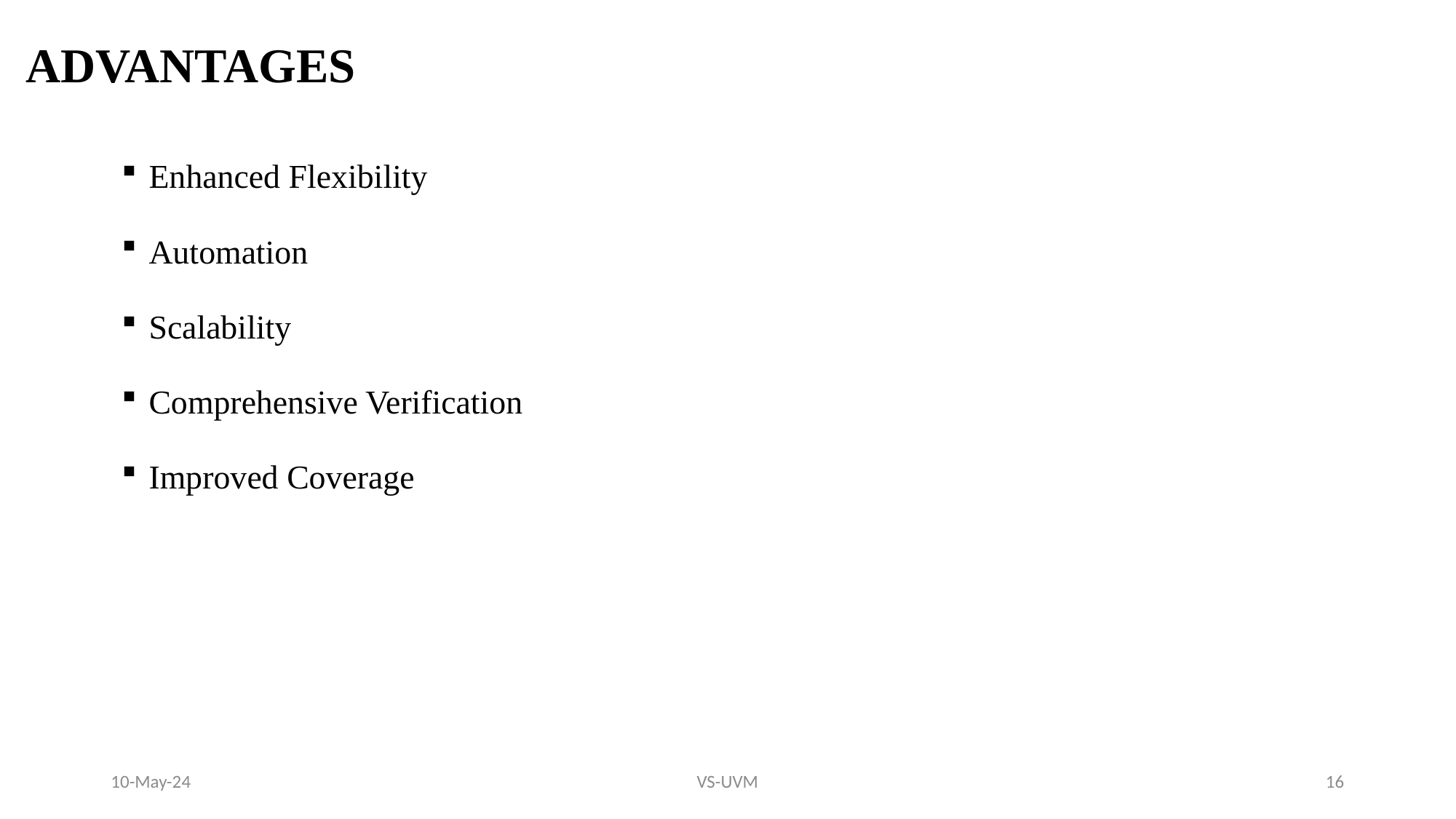

# ADVANTAGES
Enhanced Flexibility
Automation
Scalability
Comprehensive Verification
Improved Coverage
10-May-24
VS-UVM
16